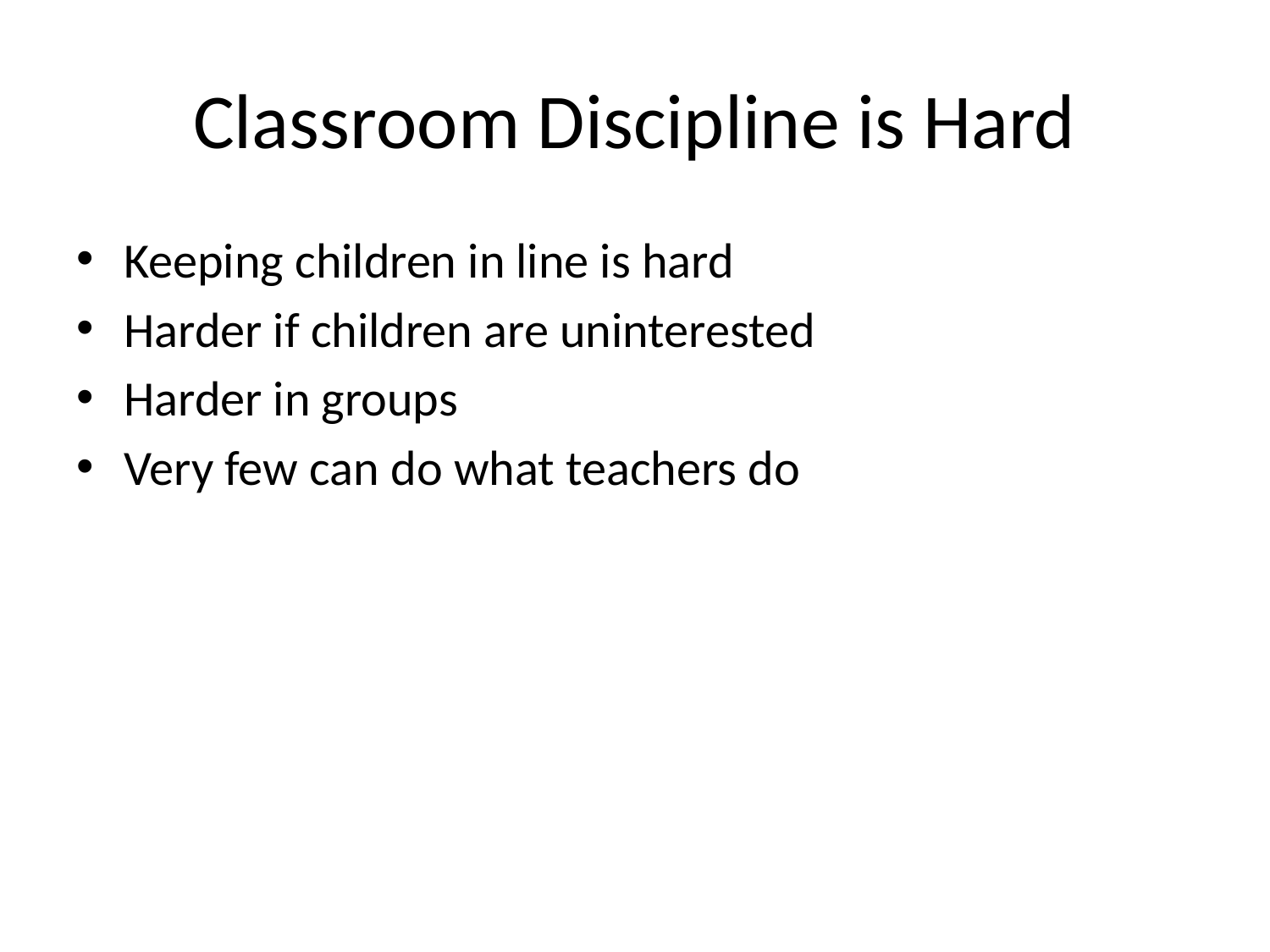

# Classroom Discipline is Hard
Keeping children in line is hard
Harder if children are uninterested
Harder in groups
Very few can do what teachers do